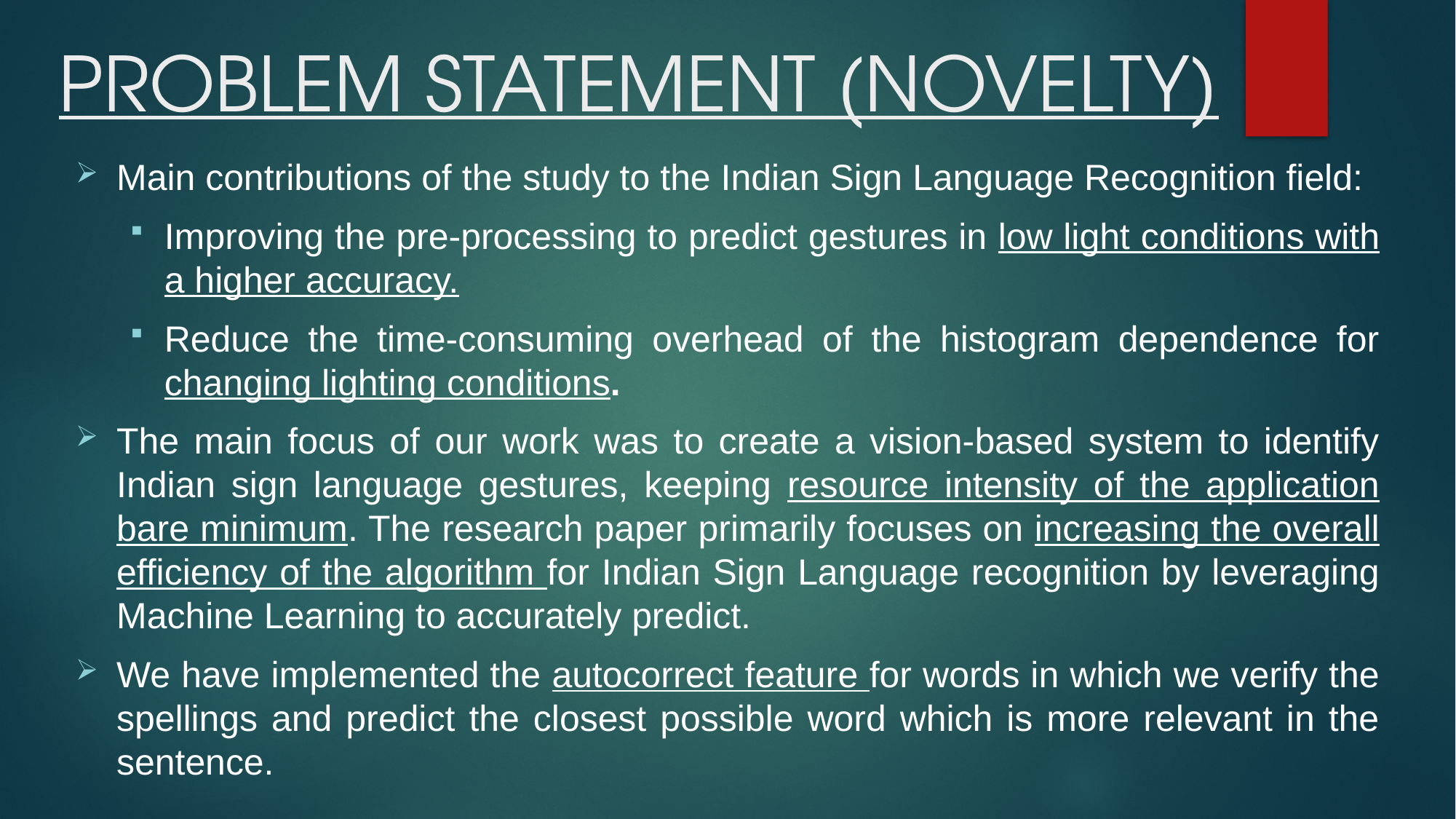

# PROBLEM STATEMENT (NOVELTY)
Main contributions of the study to the Indian Sign Language Recognition field:
Improving the pre-processing to predict gestures in low light conditions with a higher accuracy.
Reduce the time-consuming overhead of the histogram dependence for changing lighting conditions.
The main focus of our work was to create a vision-based system to identify Indian sign language gestures, keeping resource intensity of the application bare minimum. The research paper primarily focuses on increasing the overall efficiency of the algorithm for Indian Sign Language recognition by leveraging Machine Learning to accurately predict.
We have implemented the autocorrect feature for words in which we verify the spellings and predict the closest possible word which is more relevant in the sentence.